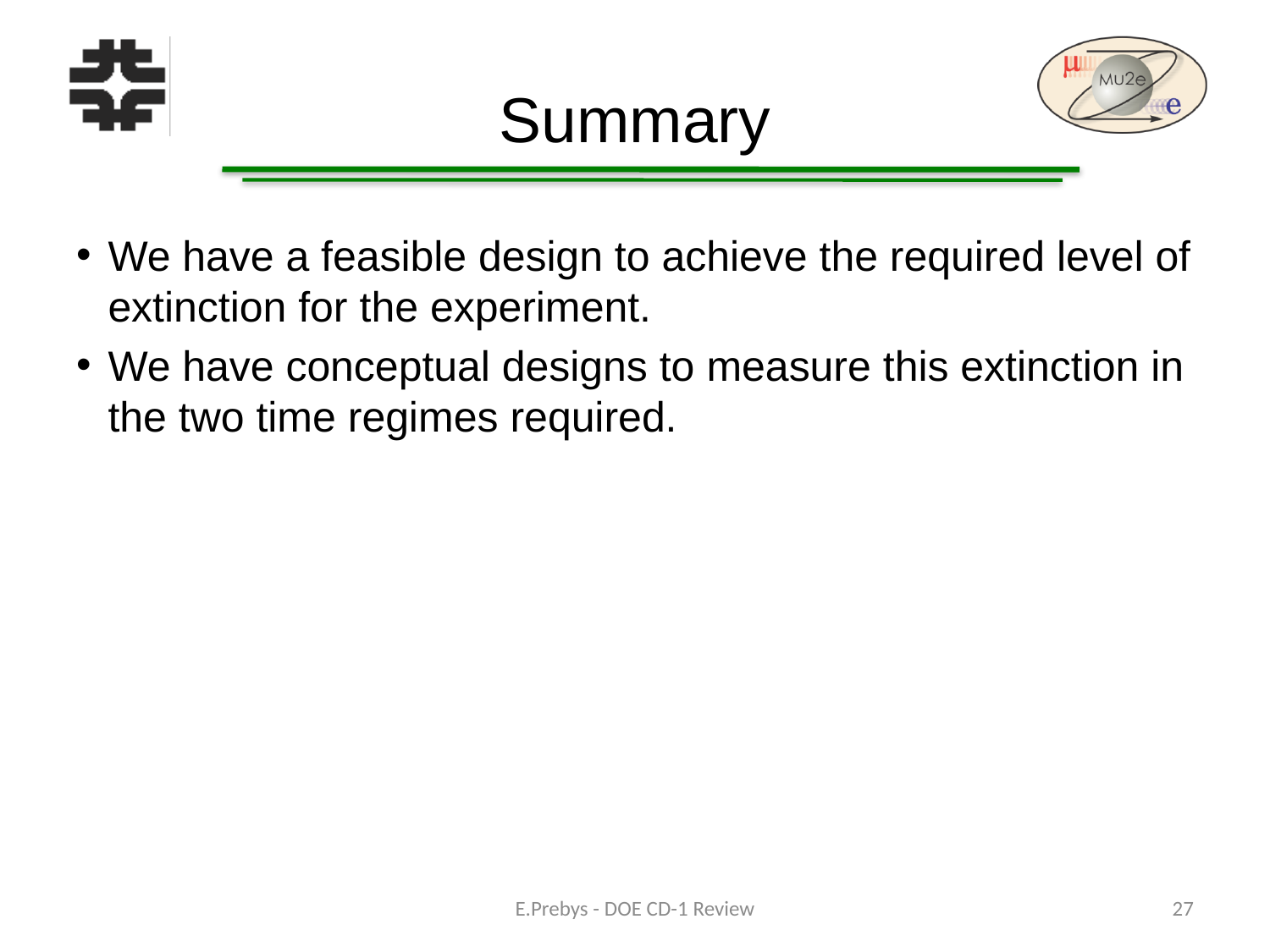

# Summary
We have a feasible design to achieve the required level of extinction for the experiment.
We have conceptual designs to measure this extinction in the two time regimes required.
E.Prebys - DOE CD-1 Review
27